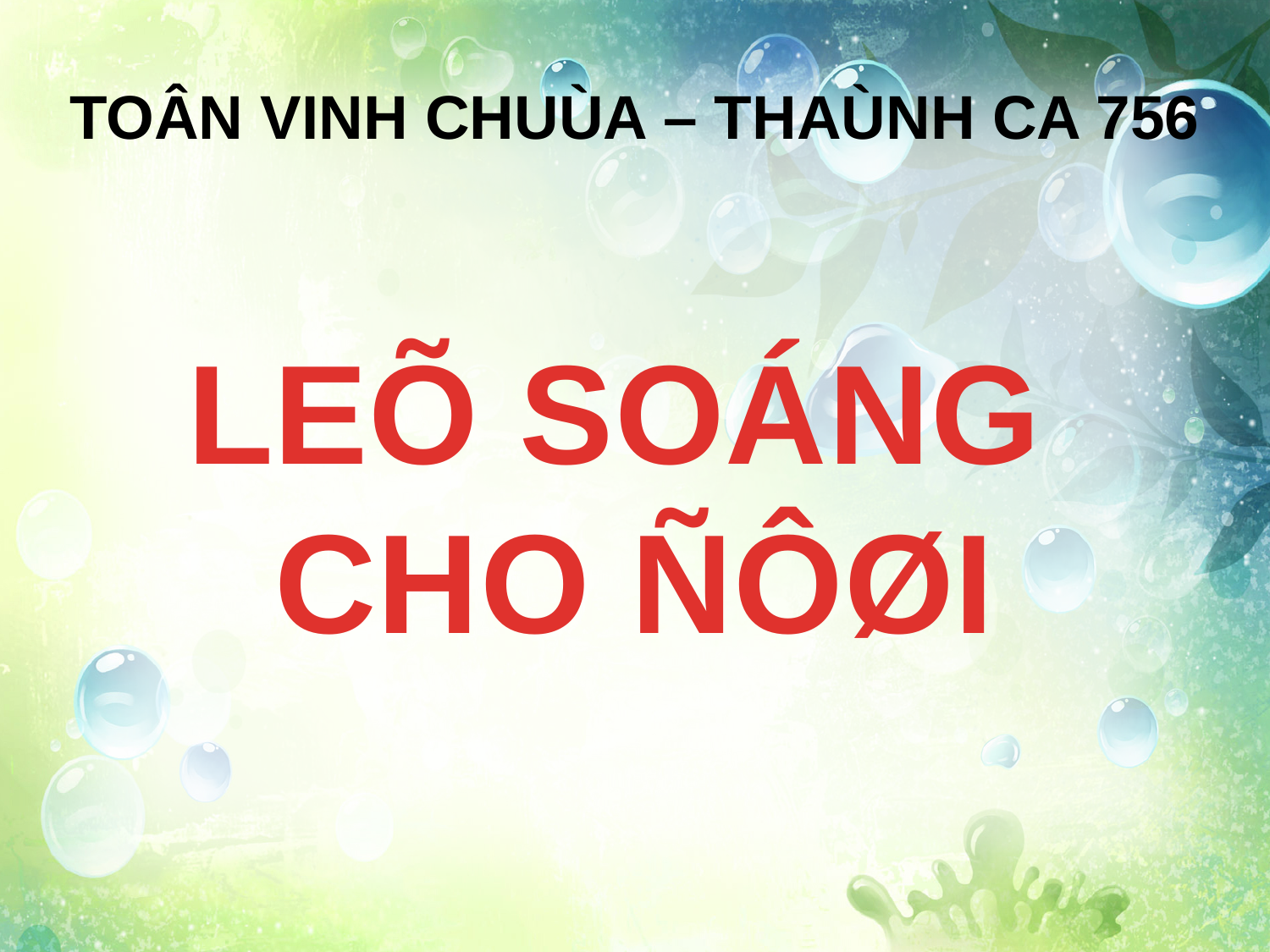

TOÂN VINH CHUÙA – THAÙNH CA 756
LEÕ SOÁNG
CHO ÑÔØI